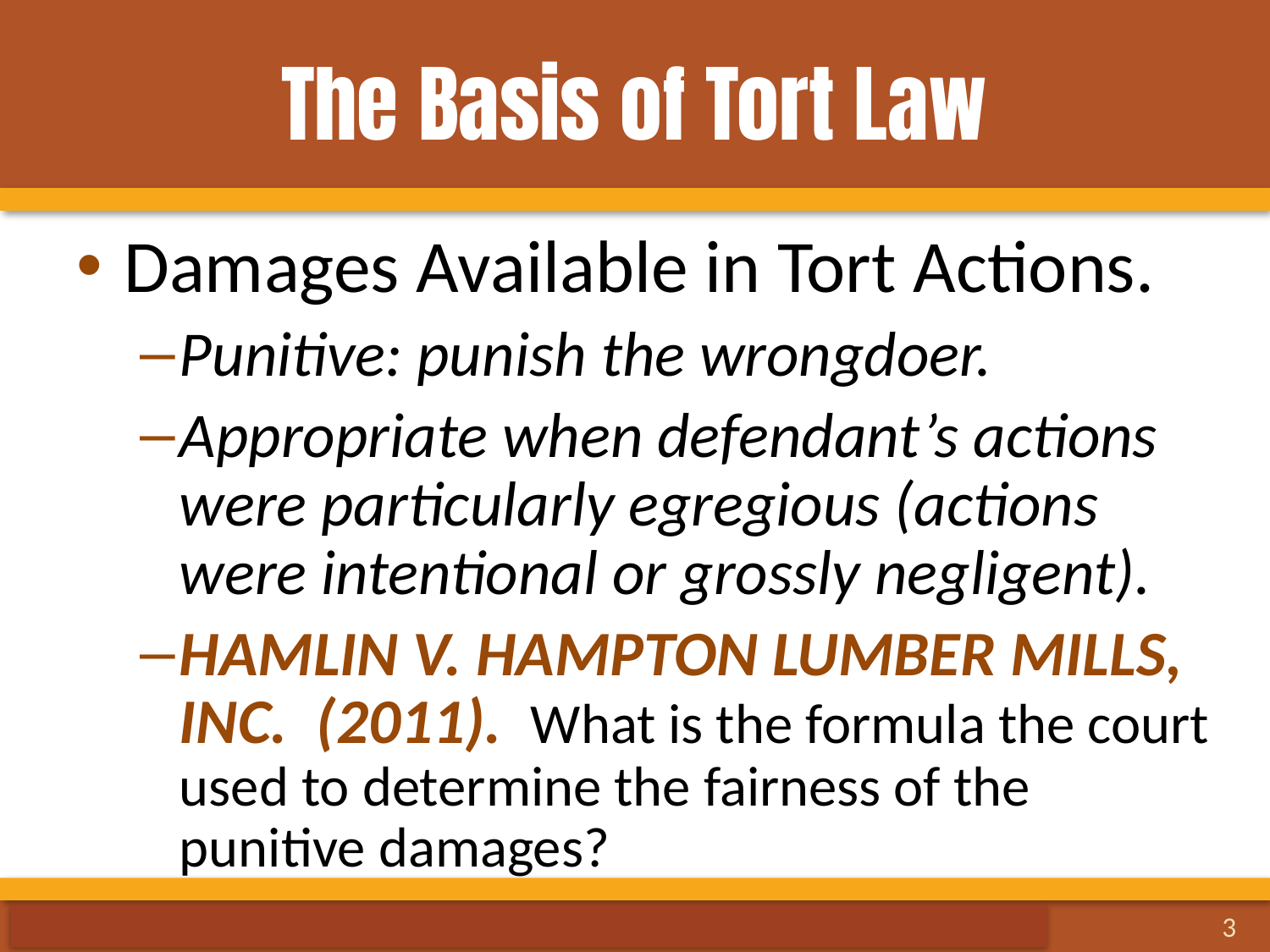

# The Basis of Tort Law
Damages Available in Tort Actions.
Punitive: punish the wrongdoer.
Appropriate when defendant’s actions were particularly egregious (actions were intentional or grossly negligent).
Hamlin v. Hampton Lumber Mills, Inc.  (2011).  What is the formula the court used to determine the fairness of the punitive damages?
3